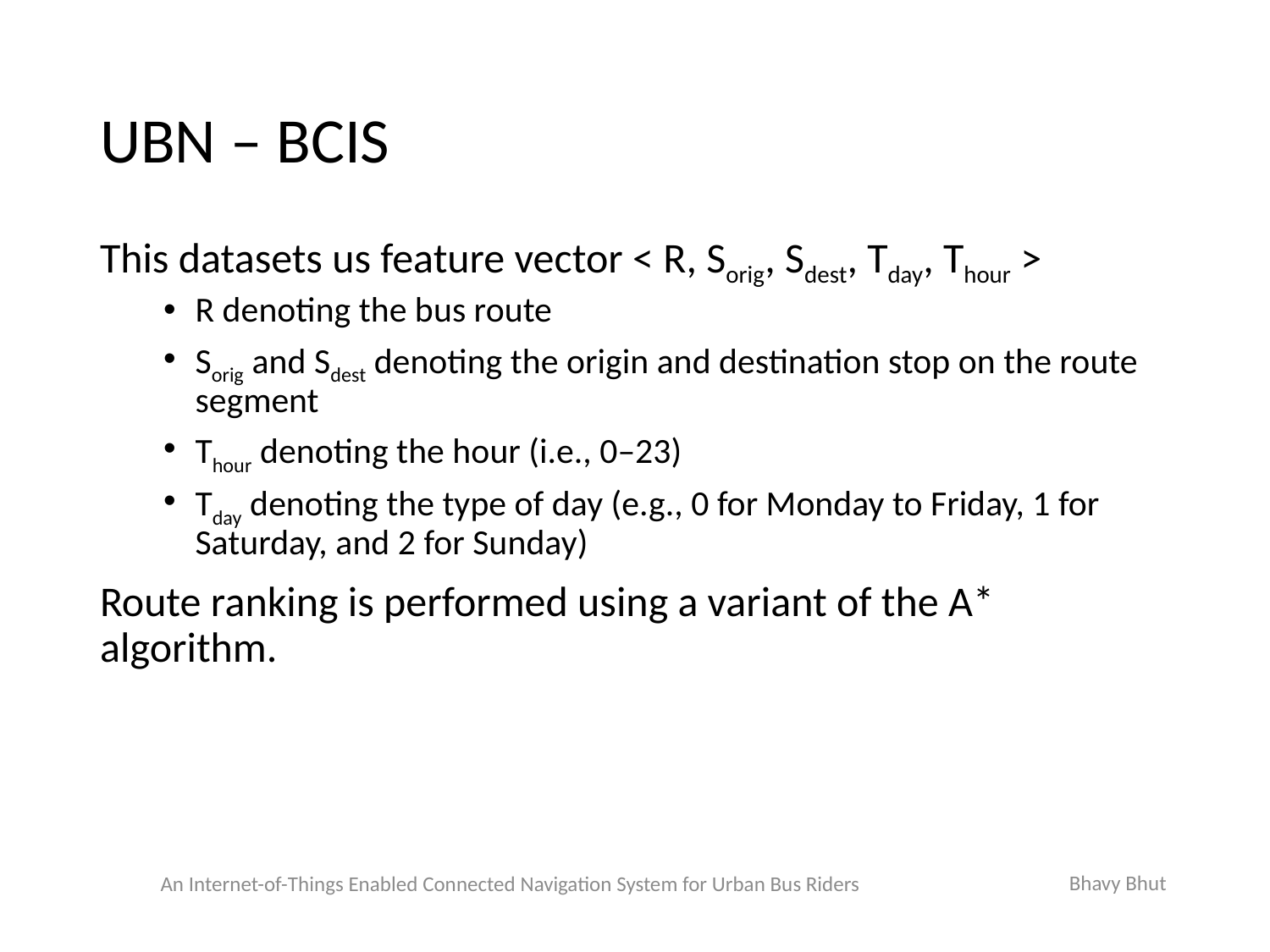

# UBN – BCIS
This datasets us feature vector < R, Sorig, Sdest, Tday, Thour >
R denoting the bus route
Sorig and Sdest denoting the origin and destination stop on the route segment
Thour denoting the hour (i.e., 0–23)
Tday denoting the type of day (e.g., 0 for Monday to Friday, 1 for Saturday, and 2 for Sunday)
Route ranking is performed using a variant of the A* algorithm.

Bhavy Bhut
An Internet-of-Things Enabled Connected Navigation System for Urban Bus Riders